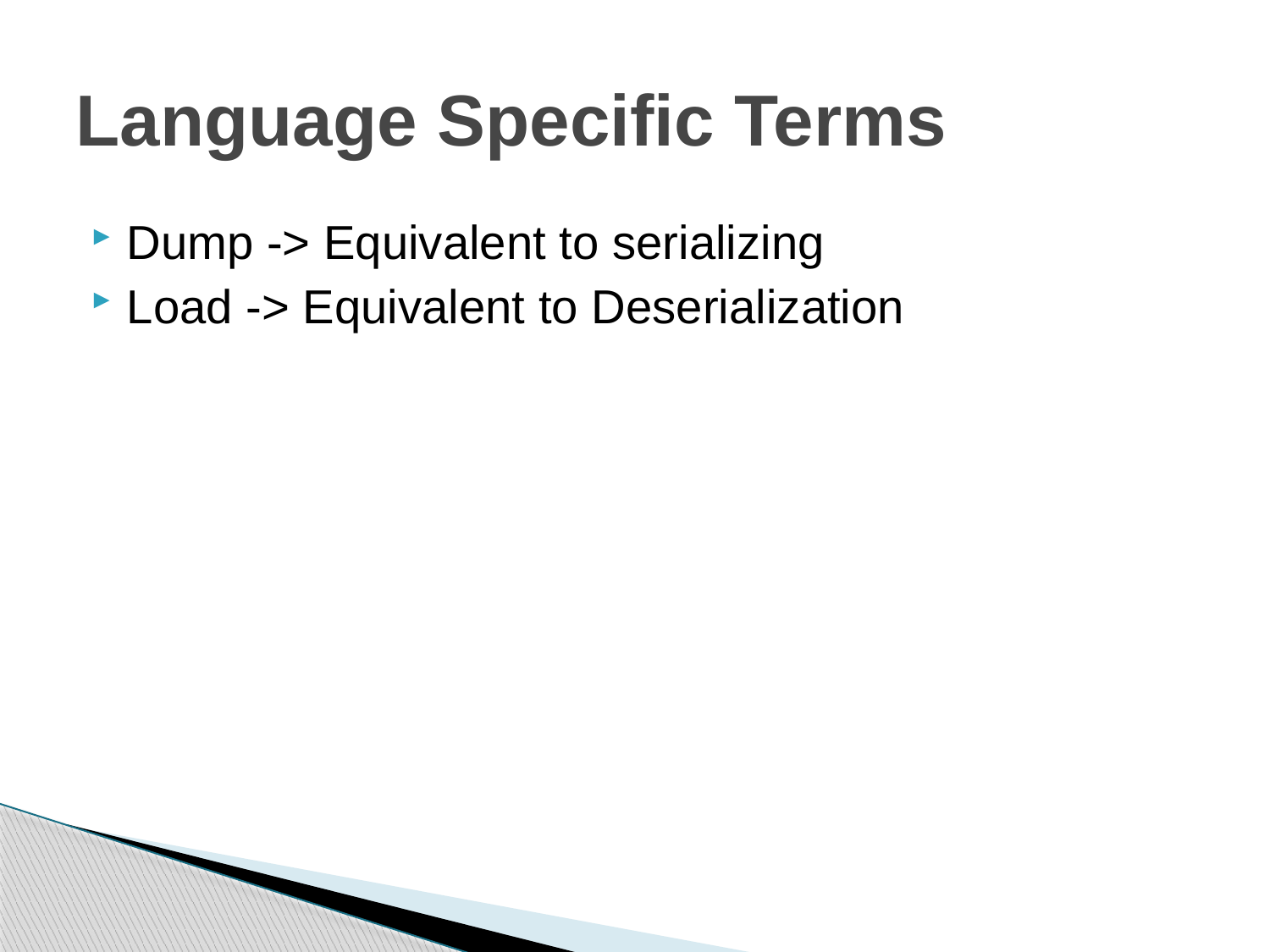

# Language Specific Terms
Dump -> Equivalent to serializing
Load -> Equivalent to Deserialization